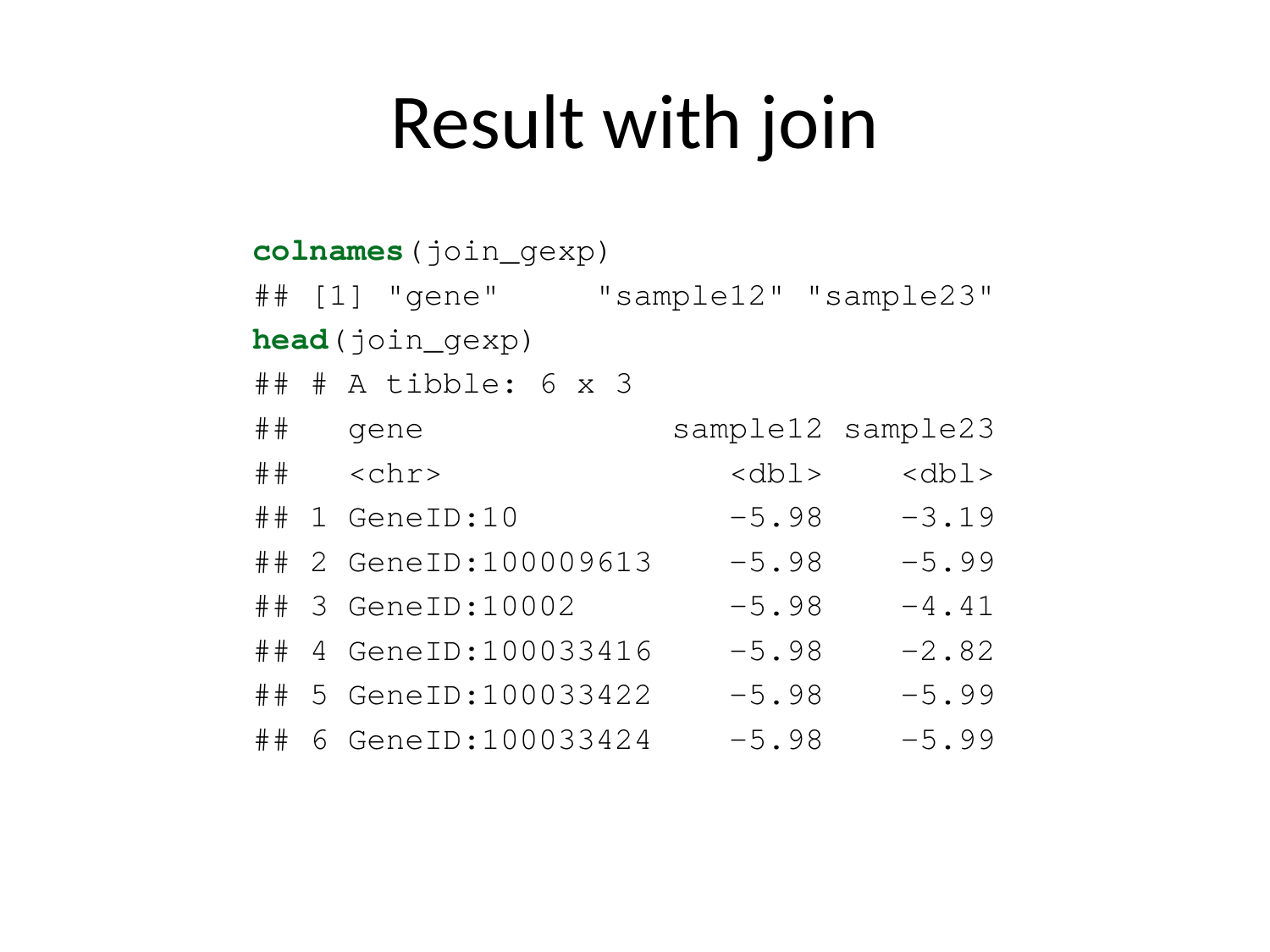

# Result with join
colnames(join_gexp)
## [1] "gene"     "sample12" "sample23"
head(join_gexp)
## # A tibble: 6 x 3
##   gene             sample12 sample23
##   <chr>               <dbl>    <dbl>
## 1 GeneID:10           -5.98    -3.19
## 2 GeneID:100009613    -5.98    -5.99
## 3 GeneID:10002        -5.98    -4.41
## 4 GeneID:100033416    -5.98    -2.82
## 5 GeneID:100033422    -5.98    -5.99
## 6 GeneID:100033424    -5.98    -5.99